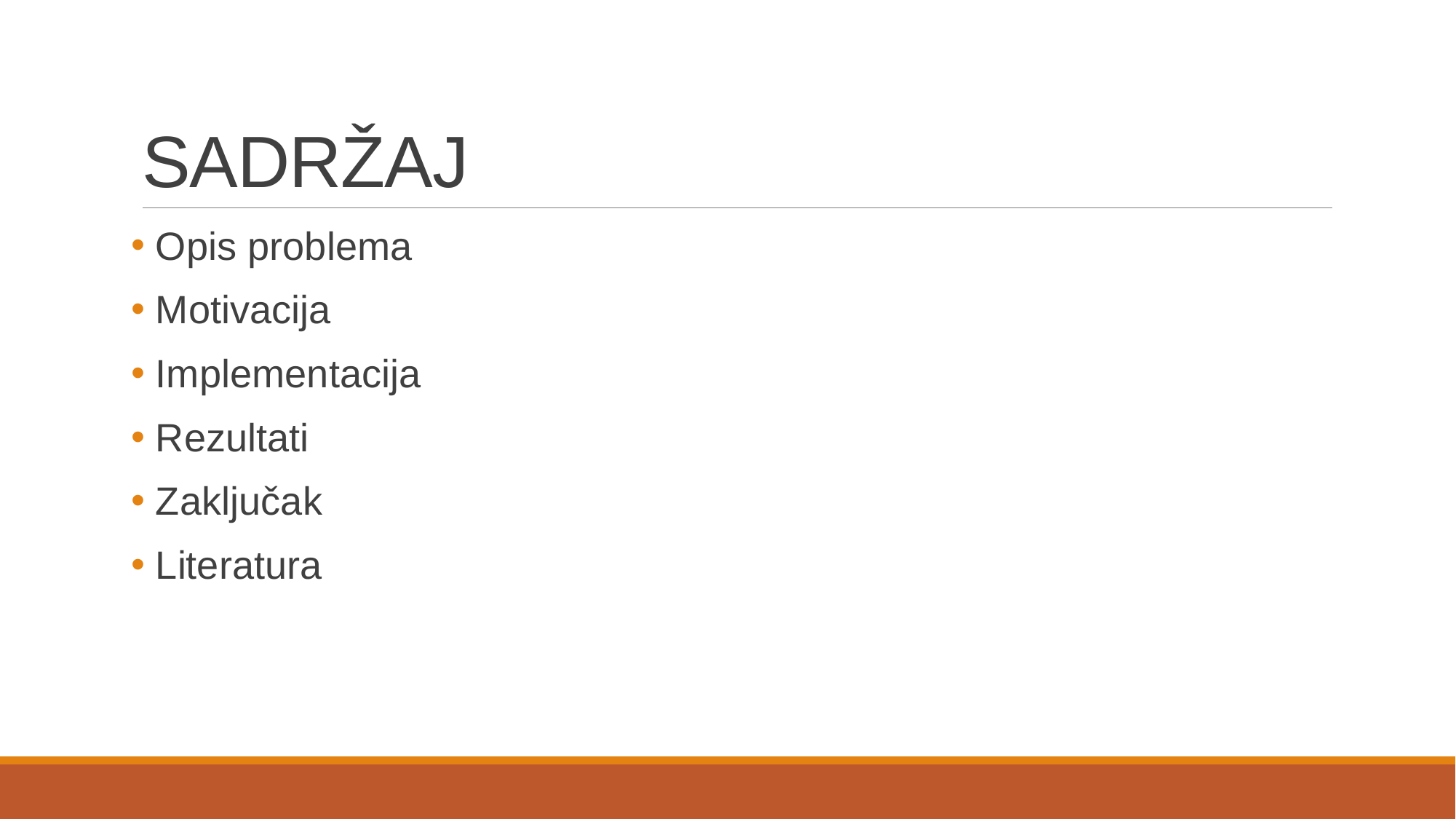

# SADRŽAJ
 Opis problema
 Motivacija
 Implementacija
 Rezultati
 Zaključak
 Literatura